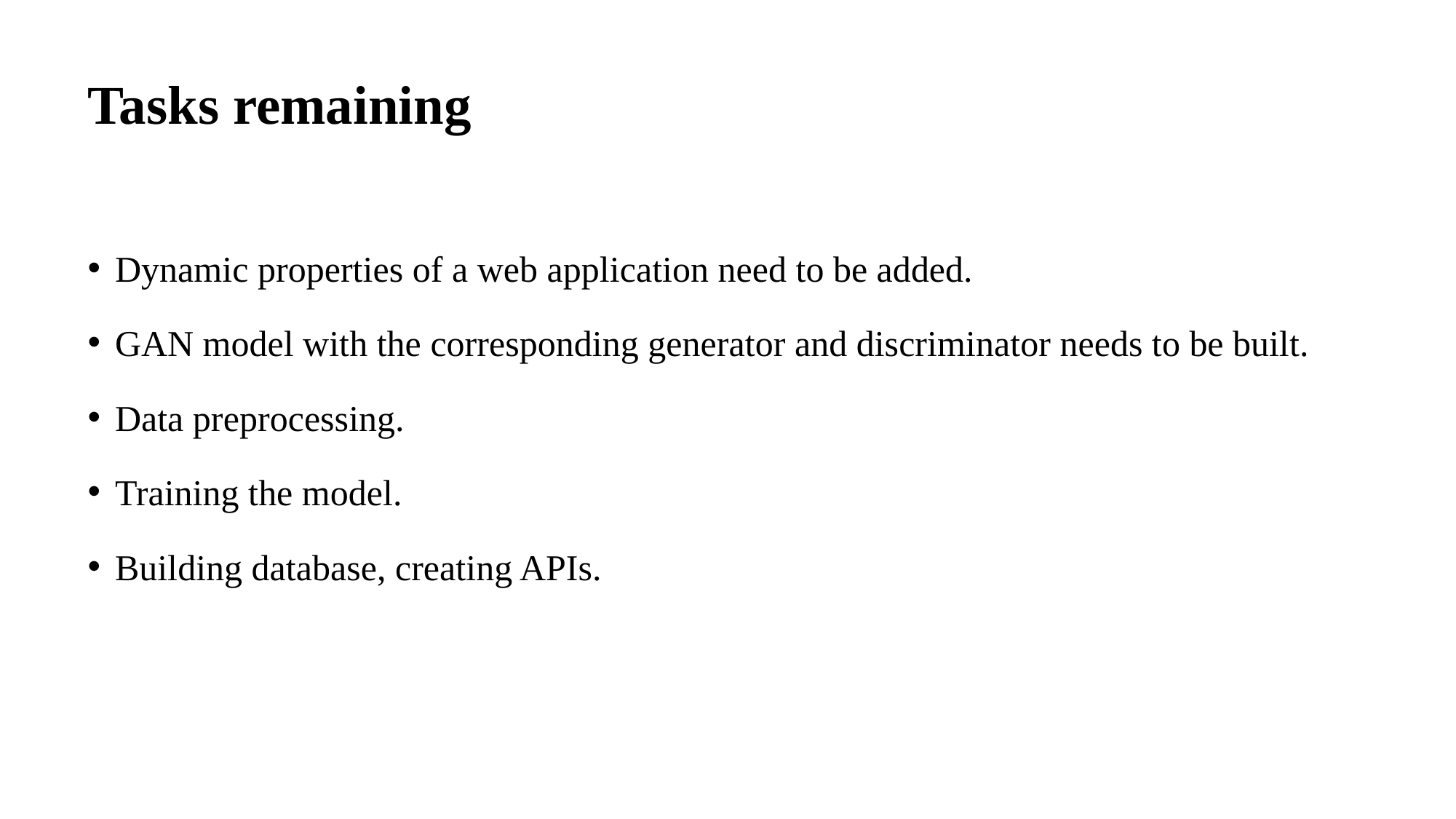

# Tasks remaining
Dynamic properties of a web application need to be added.
GAN model with the corresponding generator and discriminator needs to be built.
Data preprocessing.
Training the model.
Building database, creating APIs.